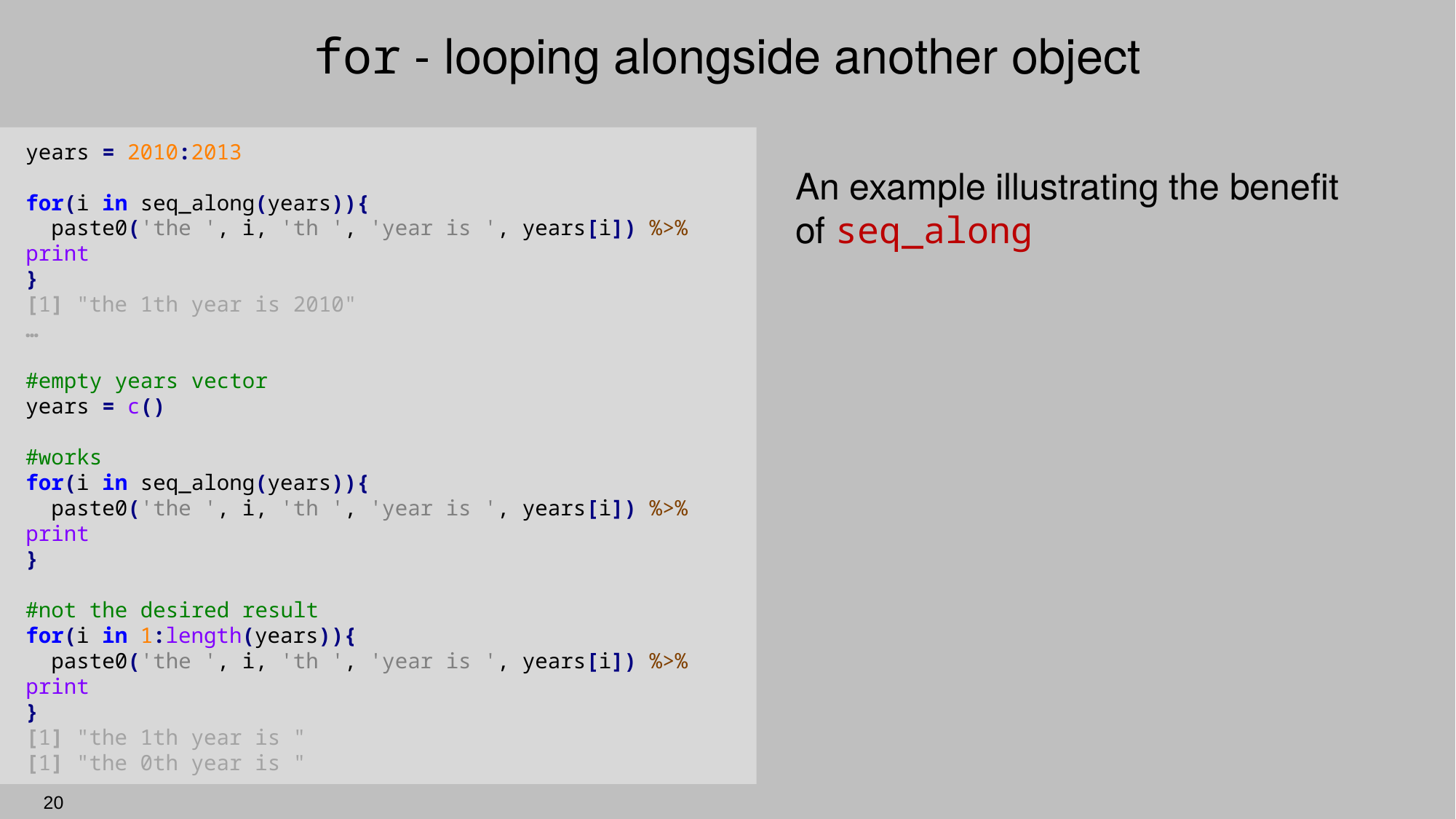

# for - looping alongside another object
years = 2010:2013

for(i in seq_along(years)){
  paste0('the ', i, 'th ', 'year is ', years[i]) %>% print
}
[1] "the 1th year is 2010"
…

#empty years vector
years = c()

#works
for(i in seq_along(years)){
  paste0('the ', i, 'th ', 'year is ', years[i]) %>% print
}

#not the desired result
for(i in 1:length(years)){
  paste0('the ', i, 'th ', 'year is ', years[i]) %>% print
}
[1] "the 1th year is "
[1] "the 0th year is "
An example illustrating the benefit of seq_along